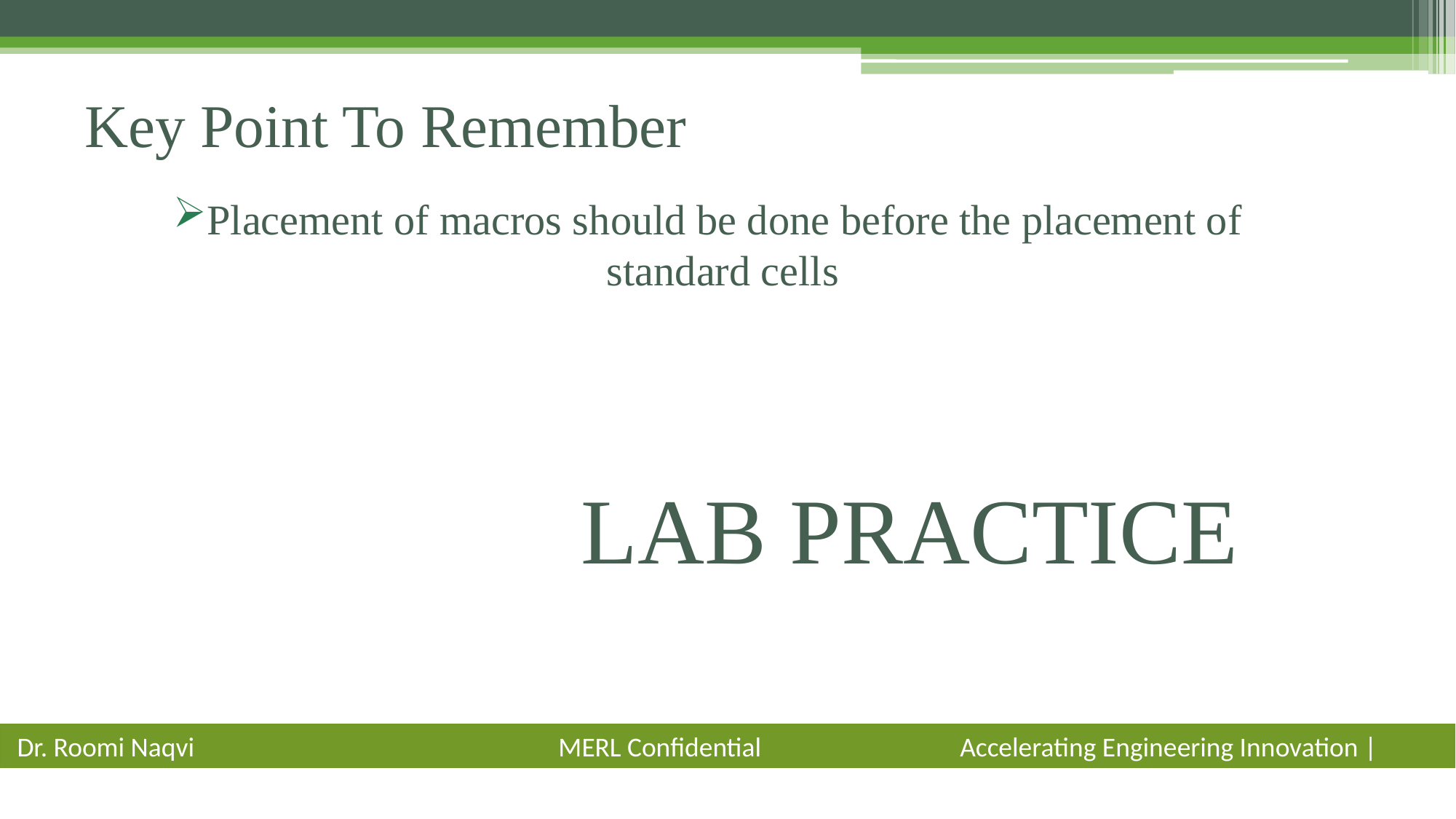

# Key Point To Remember
Placement of macros should be done before the placement of standard cells

LAB PRACTICE